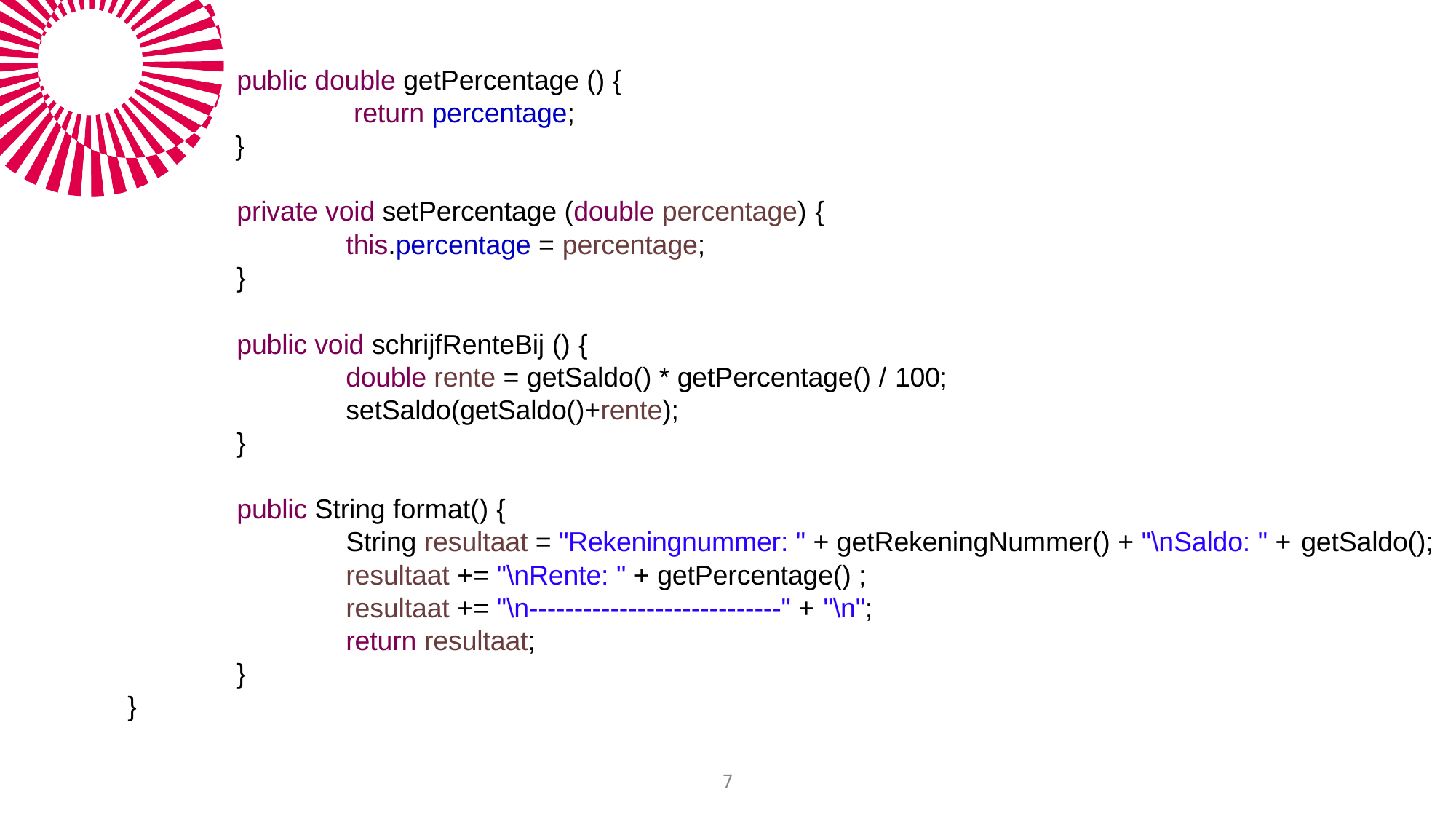

# public double getPercentage () {  return percentage;
}
private void setPercentage (double percentage) {
this.percentage = percentage;
}

public void schrijfRenteBij () {
double rente = getSaldo() * getPercentage() / 100;
setSaldo(getSaldo()+rente);
}

public String format() {
String resultaat = "Rekeningnummer: " + getRekeningNummer() + "\nSaldo: " + getSaldo();
resultaat += "\nRente: " + getPercentage() ;  resultaat += "\n----------------------------" + "\n";
return resultaat;
}
}
7